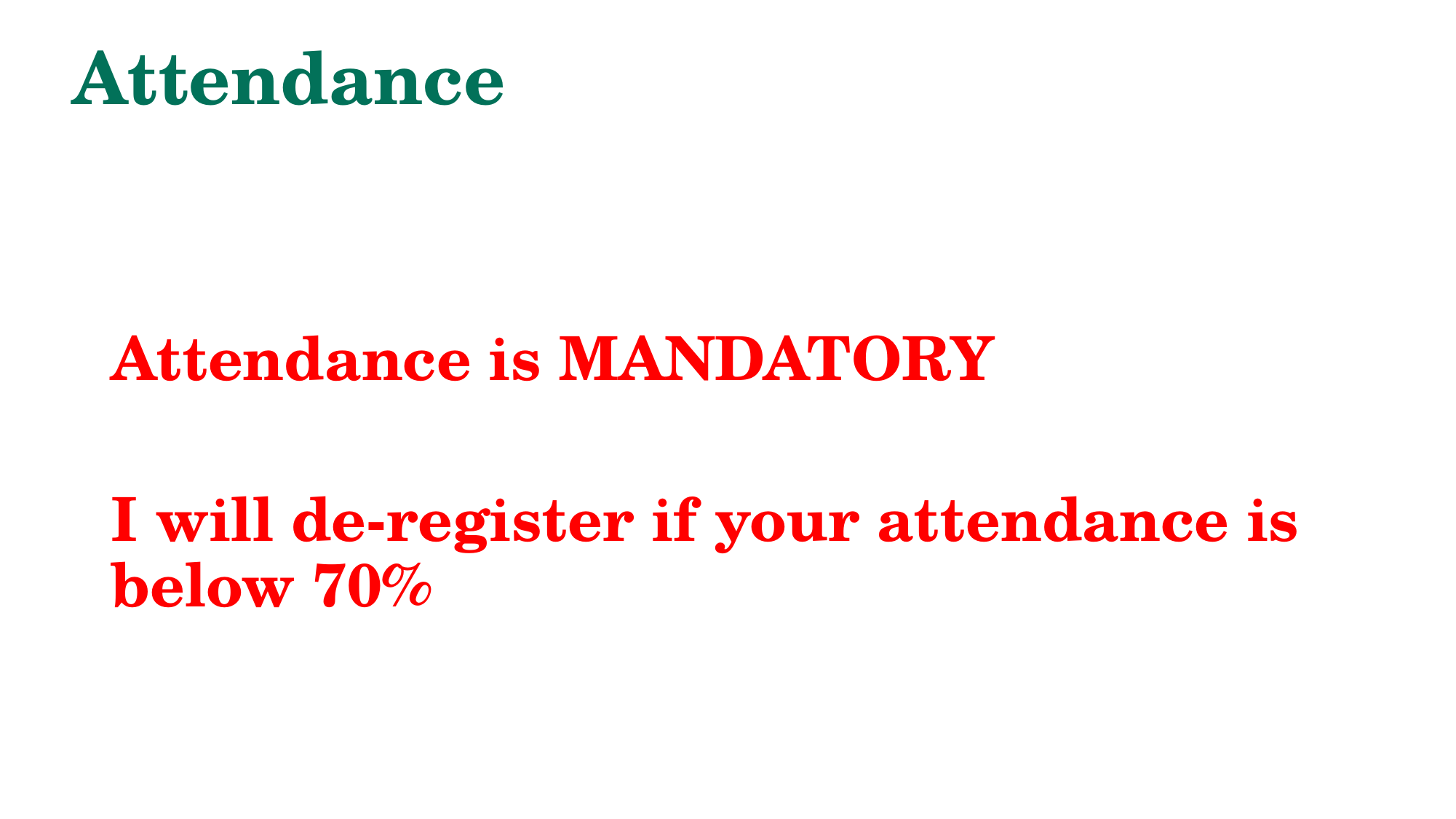

# Attendance

Attendance is MANDATORY

I will de-register if your attendance is below 70%